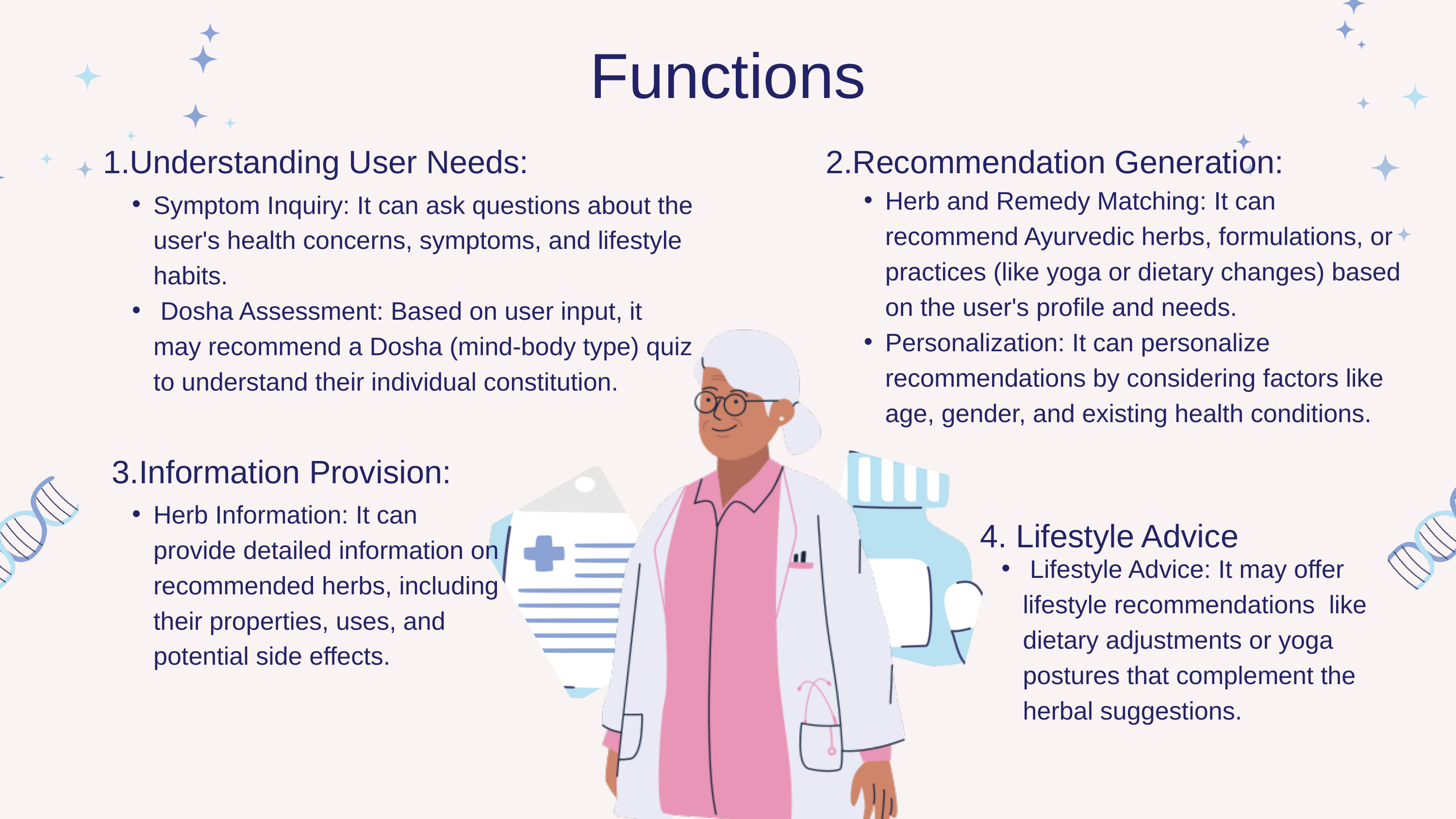

Functions
1.Understanding User Needs:
2.Recommendation Generation:
Herb and Remedy Matching: It can recommend Ayurvedic herbs, formulations, or practices (like yoga or dietary changes) based on the user's profile and needs.
Personalization: It can personalize recommendations by considering factors like age, gender, and existing health conditions.
Symptom Inquiry: It can ask questions about the user's health concerns, symptoms, and lifestyle habits.
 Dosha Assessment: Based on user input, it may recommend a Dosha (mind-body type) quiz to understand their individual constitution.

3.Information Provision:

Herb Information: It can provide detailed information on recommended herbs, including their properties, uses, and potential side effects.
4. Lifestyle Advice
 Lifestyle Advice: It may offer  lifestyle recommendations  like dietary adjustments or yoga postures that complement the  herbal suggestions.